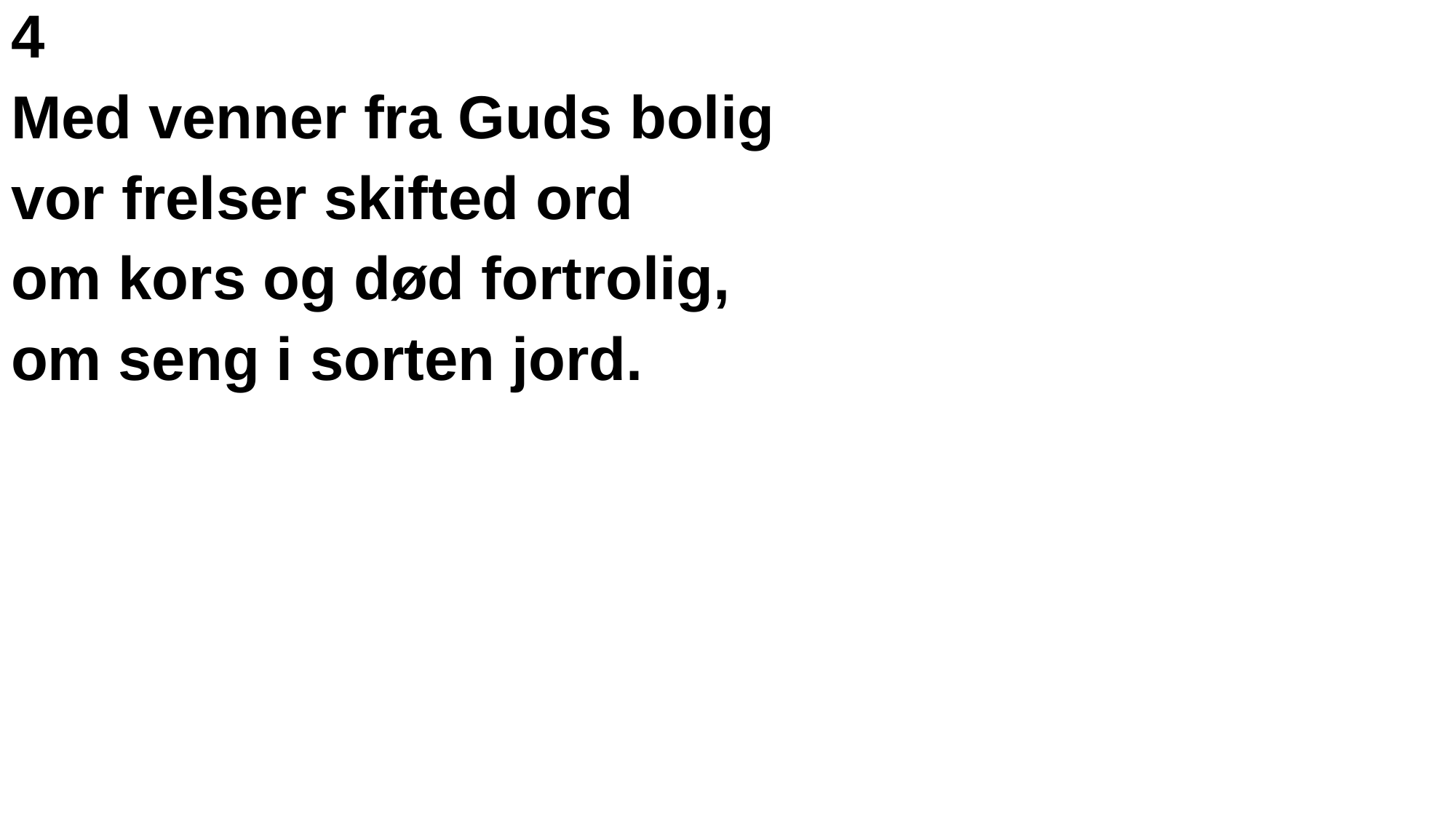

#
4
Med venner fra Guds bolig
vor frelser skifted ord
om kors og død fortrolig,
om seng i sorten jord.